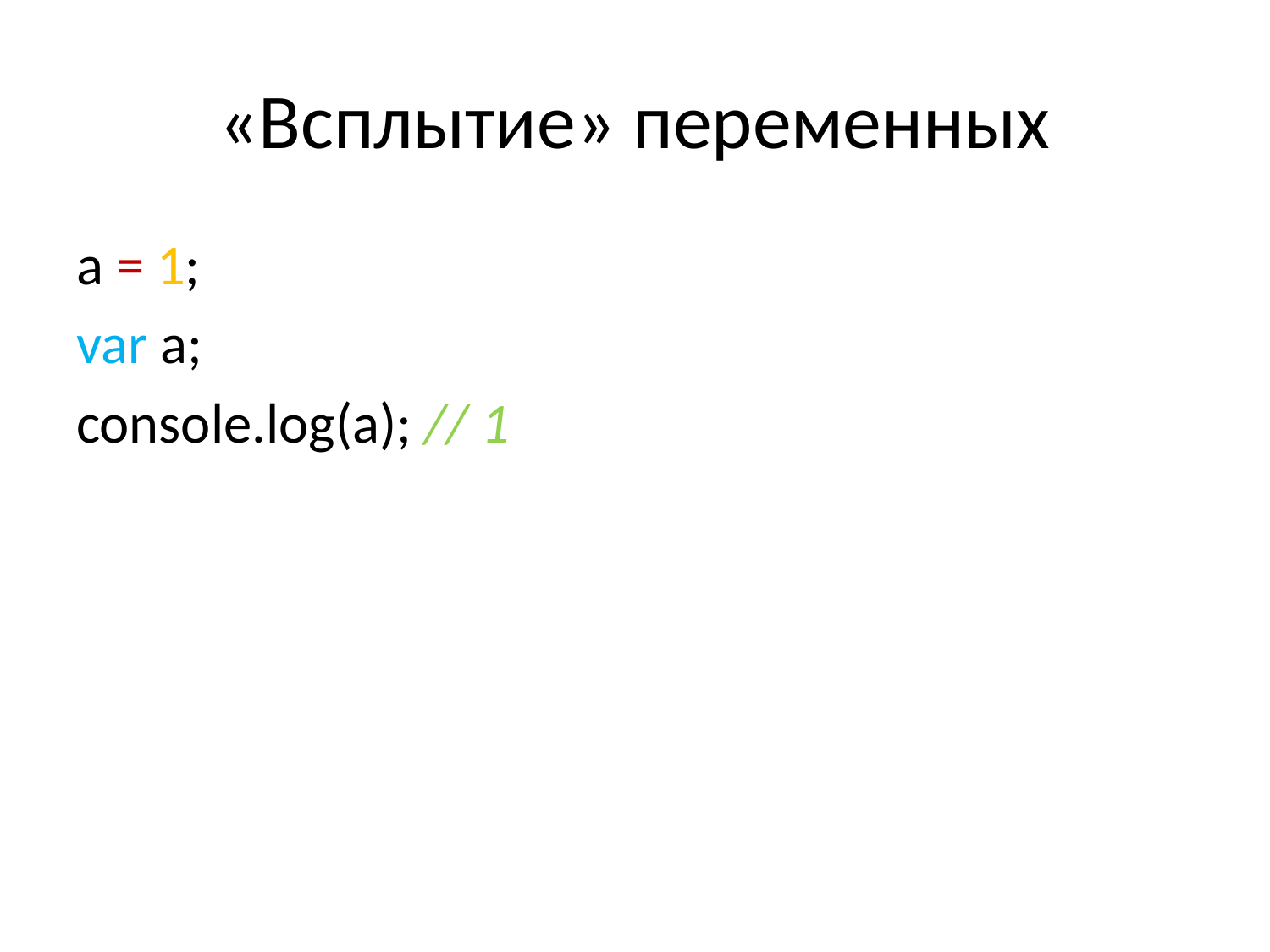

# «Всплытие» переменных
a = 1;
var a;
console.log(a); // 1